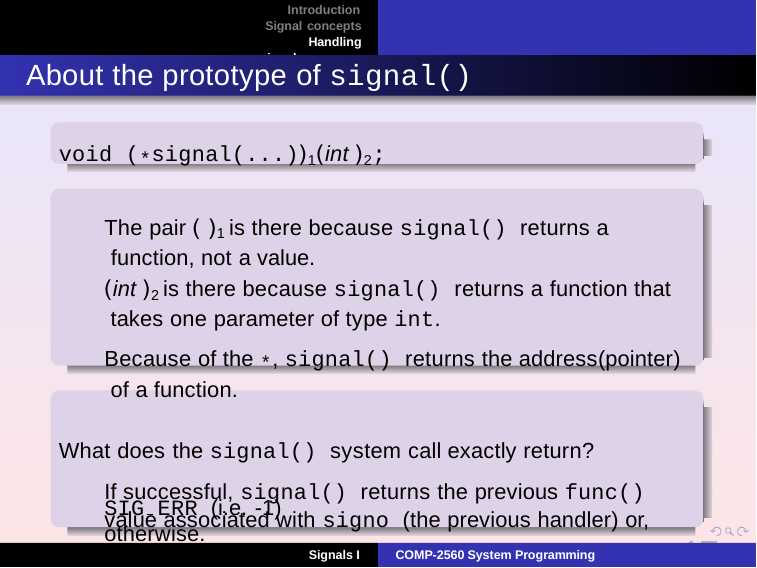

Introduction  Signal concepts  Handling signals

# About the prototype of signal()

void (*signal(...))1(int )2;

The pair ( )1 is there because signal() returns a  function, not a value.
(int )2 is there because signal() returns a function that  takes one parameter of type int.
Because of the *, signal() returns the address(pointer)  of a function.

What does the signal() system call exactly return?
If successful, signal() returns the previous func()
value associated with signo (the previous handler) or,

SIG ERR (i.e. -1) otherwise.

17

Signals I
COMP-2560 System Programming